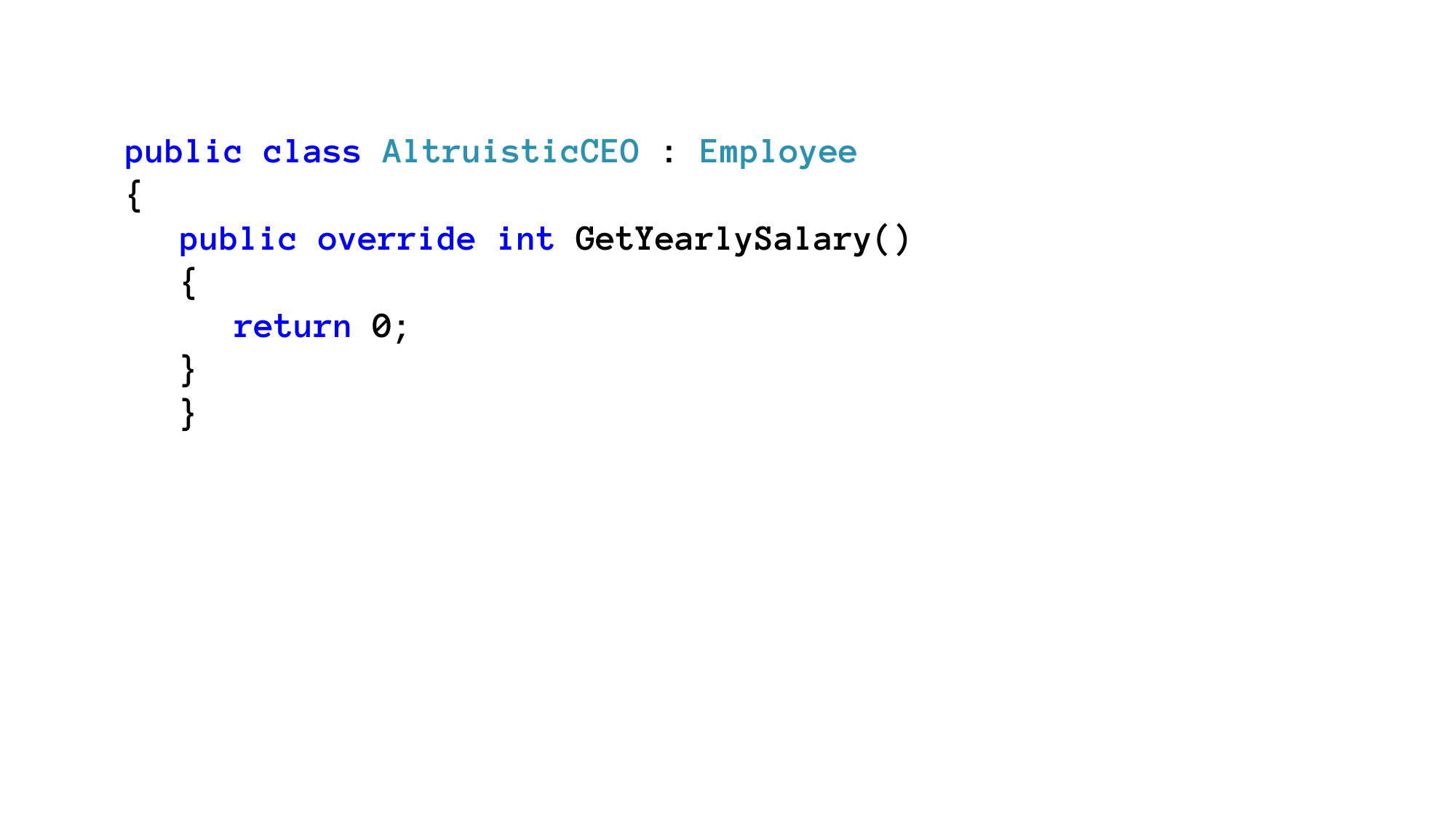

public class AltruisticCEO : Employee
{
public override int GetYearlySalary()
{
return 0;
}
}